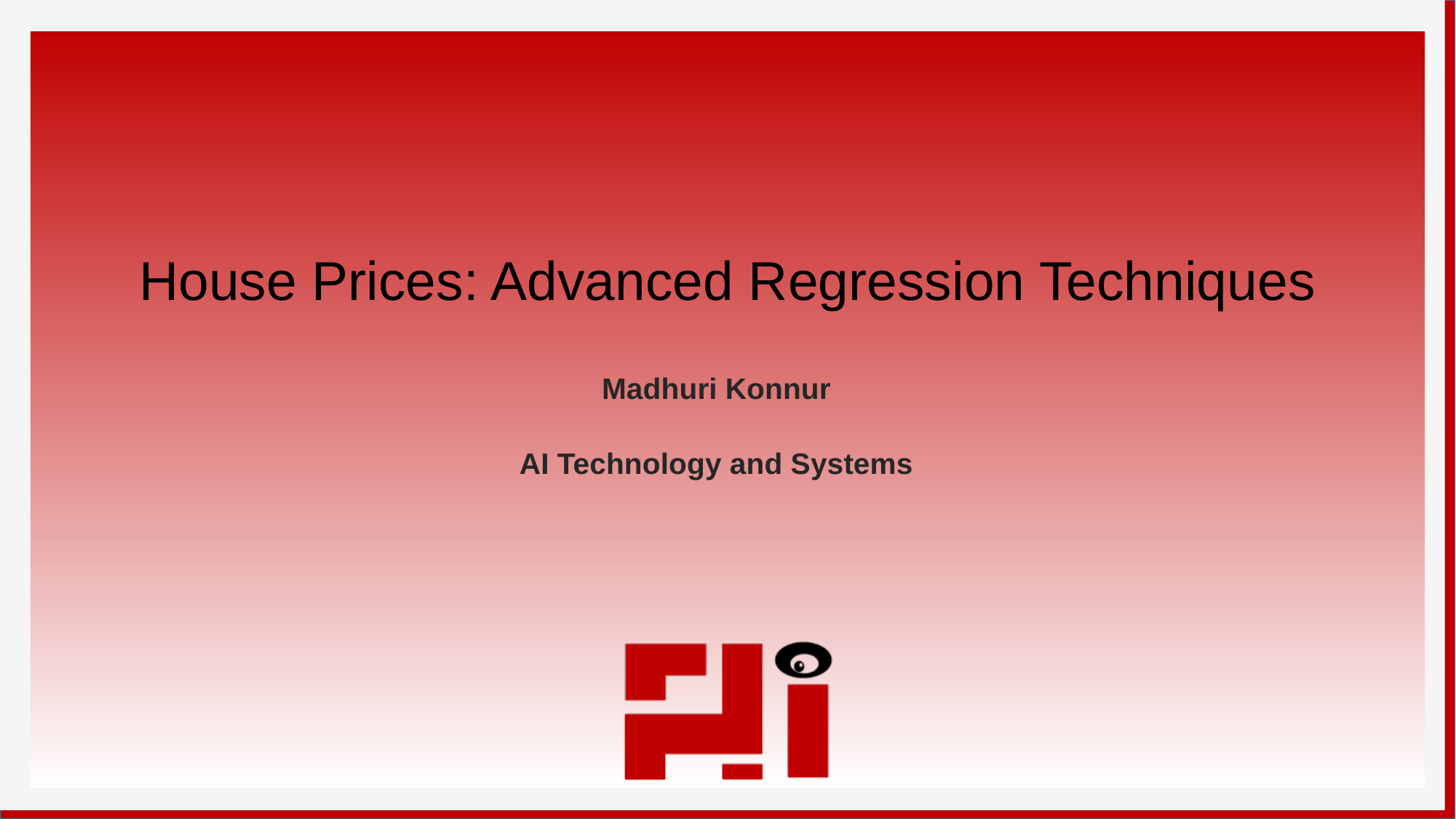

# House Prices: Advanced Regression Techniques
Madhuri Konnur
AI Technology and Systems